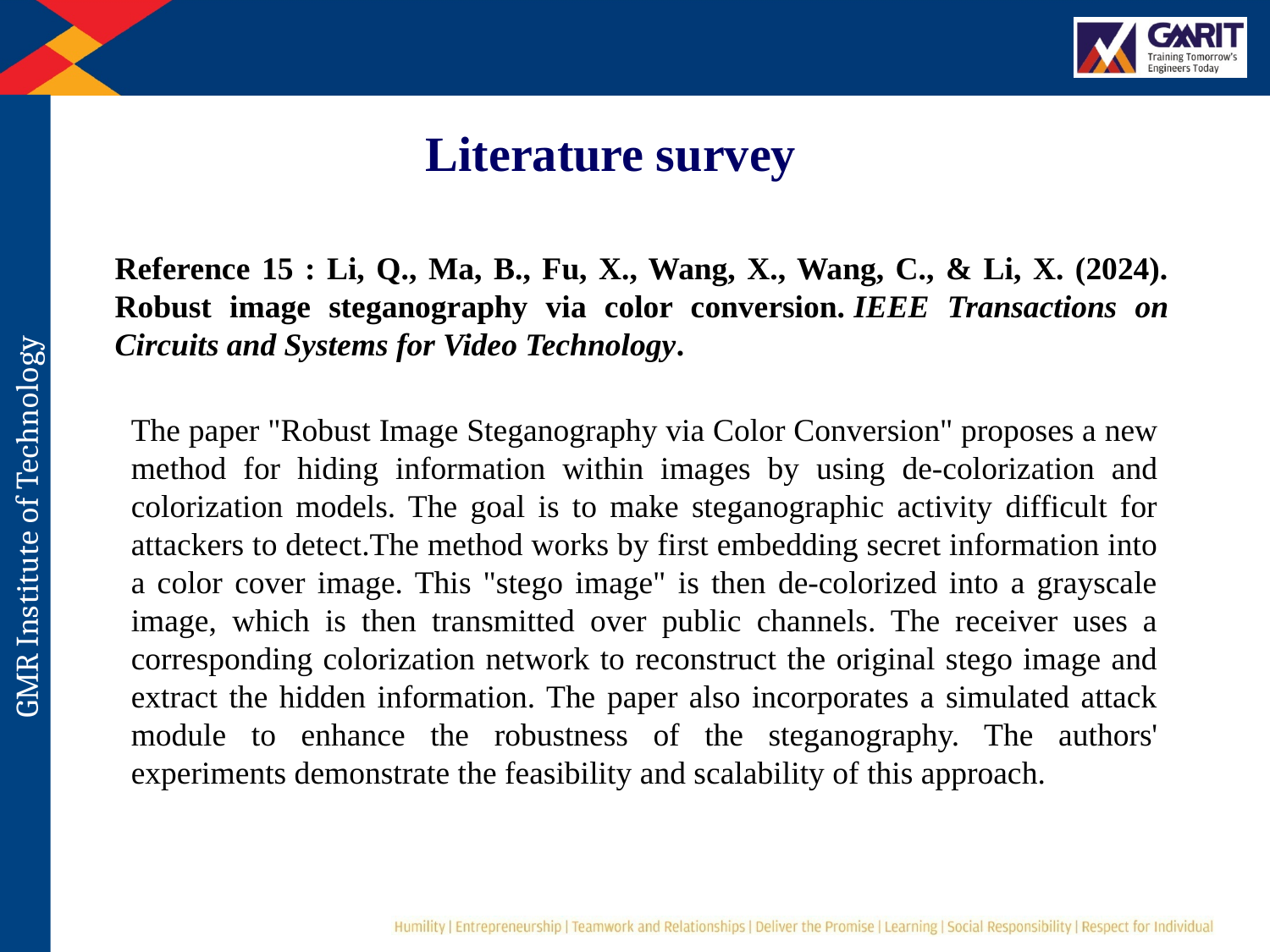

Literature survey
Reference 15 : Li, Q., Ma, B., Fu, X., Wang, X., Wang, C., & Li, X. (2024). Robust image steganography via color conversion. IEEE Transactions on Circuits and Systems for Video Technology.
The paper "Robust Image Steganography via Color Conversion" proposes a new method for hiding information within images by using de-colorization and colorization models. The goal is to make steganographic activity difficult for attackers to detect.The method works by first embedding secret information into a color cover image. This "stego image" is then de-colorized into a grayscale image, which is then transmitted over public channels. The receiver uses a corresponding colorization network to reconstruct the original stego image and extract the hidden information. The paper also incorporates a simulated attack module to enhance the robustness of the steganography. The authors' experiments demonstrate the feasibility and scalability of this approach.